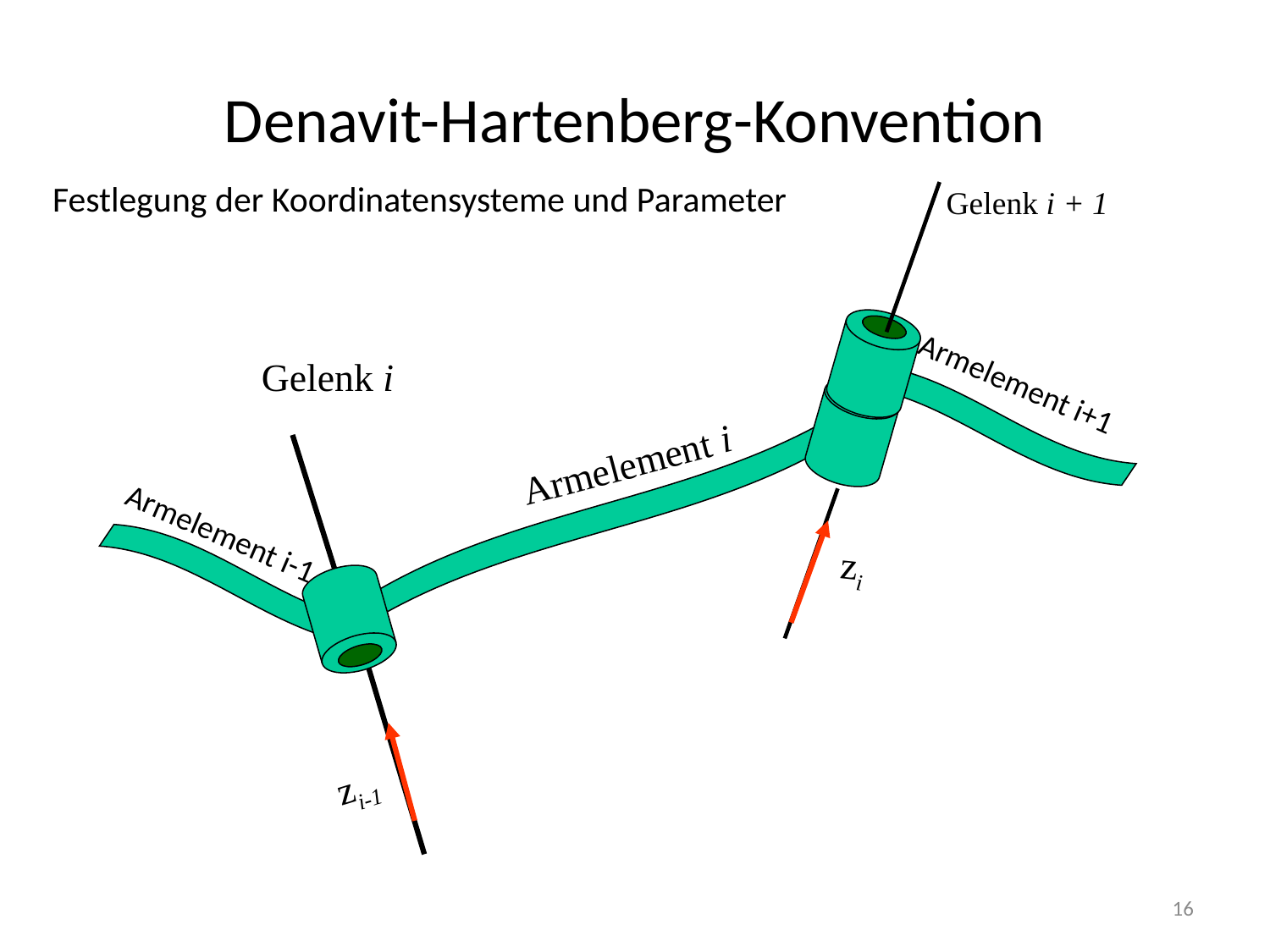

Denavit-Hartenberg-Konvention
Festlegung der Koordinatensysteme und Parameter
Gelenk i + 1

Gelenk i
Armelement i+1

Armelement i

Armelement i-1

zi

zi-1

16